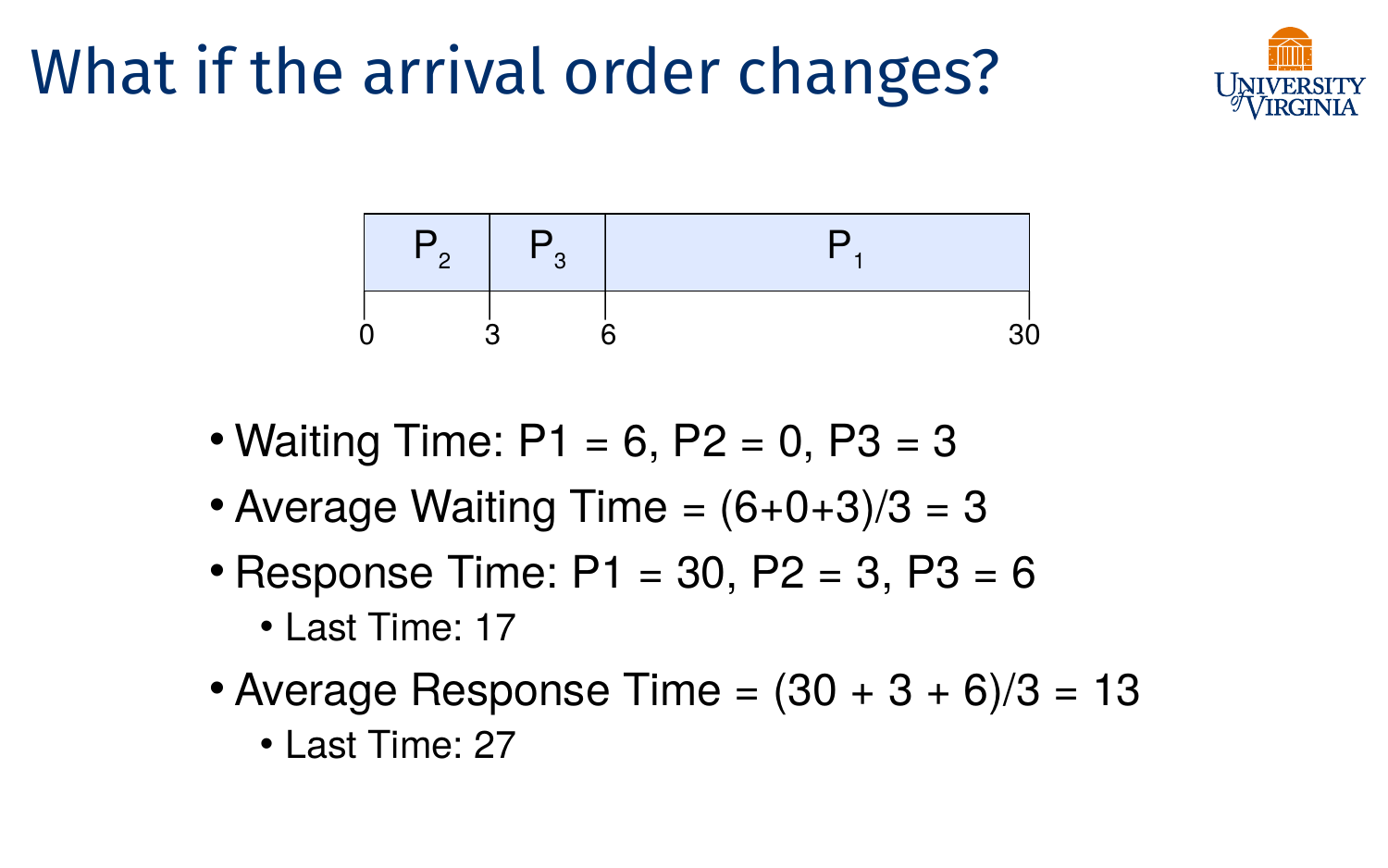

# What if the arrival order changes?

P2
P3
P1

0
3
6
30
Waiting Time: P1 = 6, P2 = 0, P3 = 3
Average Waiting Time = (6+0+3)/3 = 3
Response Time: P1 = 30, P2 = 3, P3 = 6
Last Time: 17
Average Response Time = (30 + 3 + 6)/3 = 13
Last Time: 27